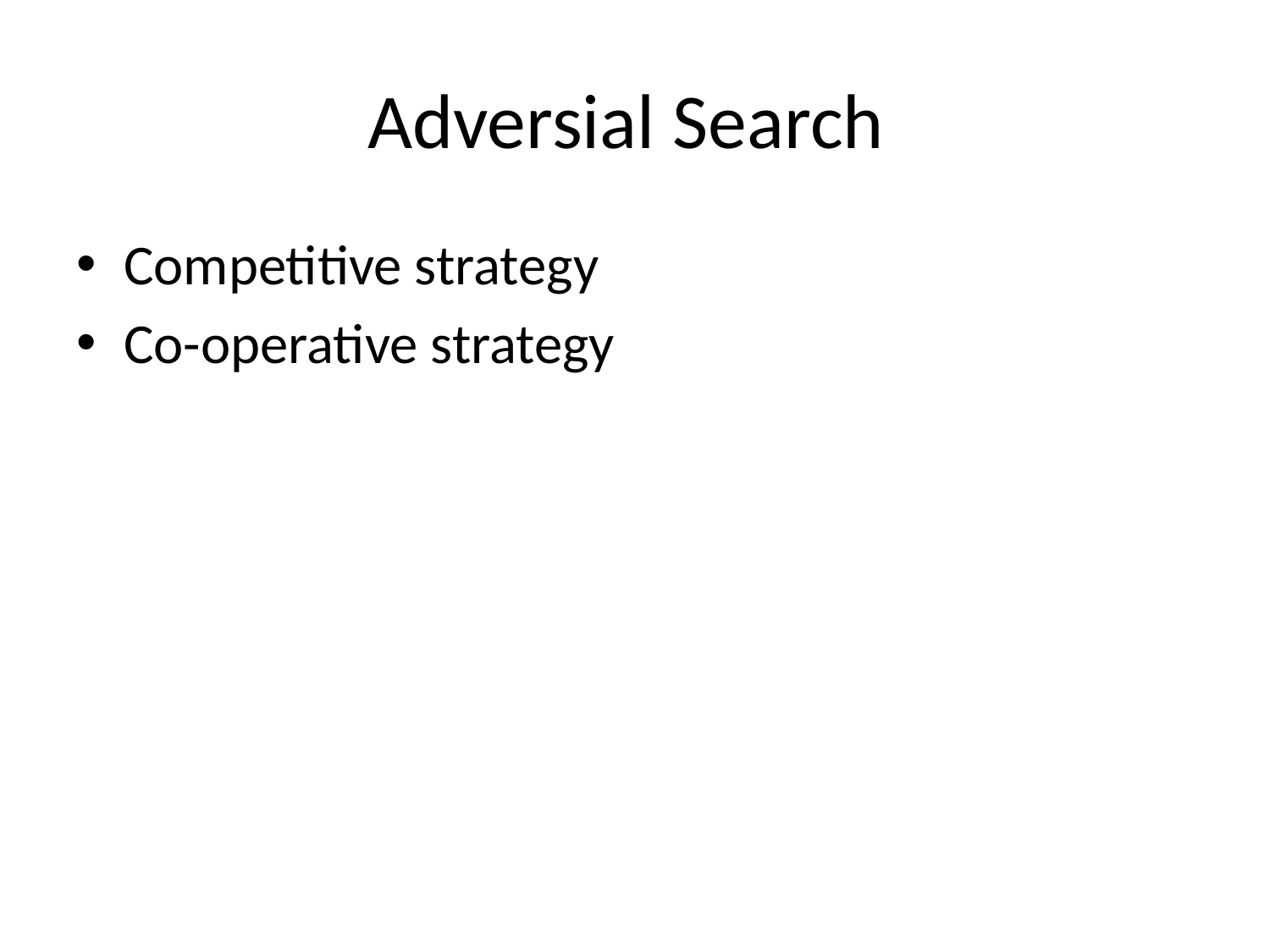

# Adversial Search
Competitive strategy
Co-operative strategy